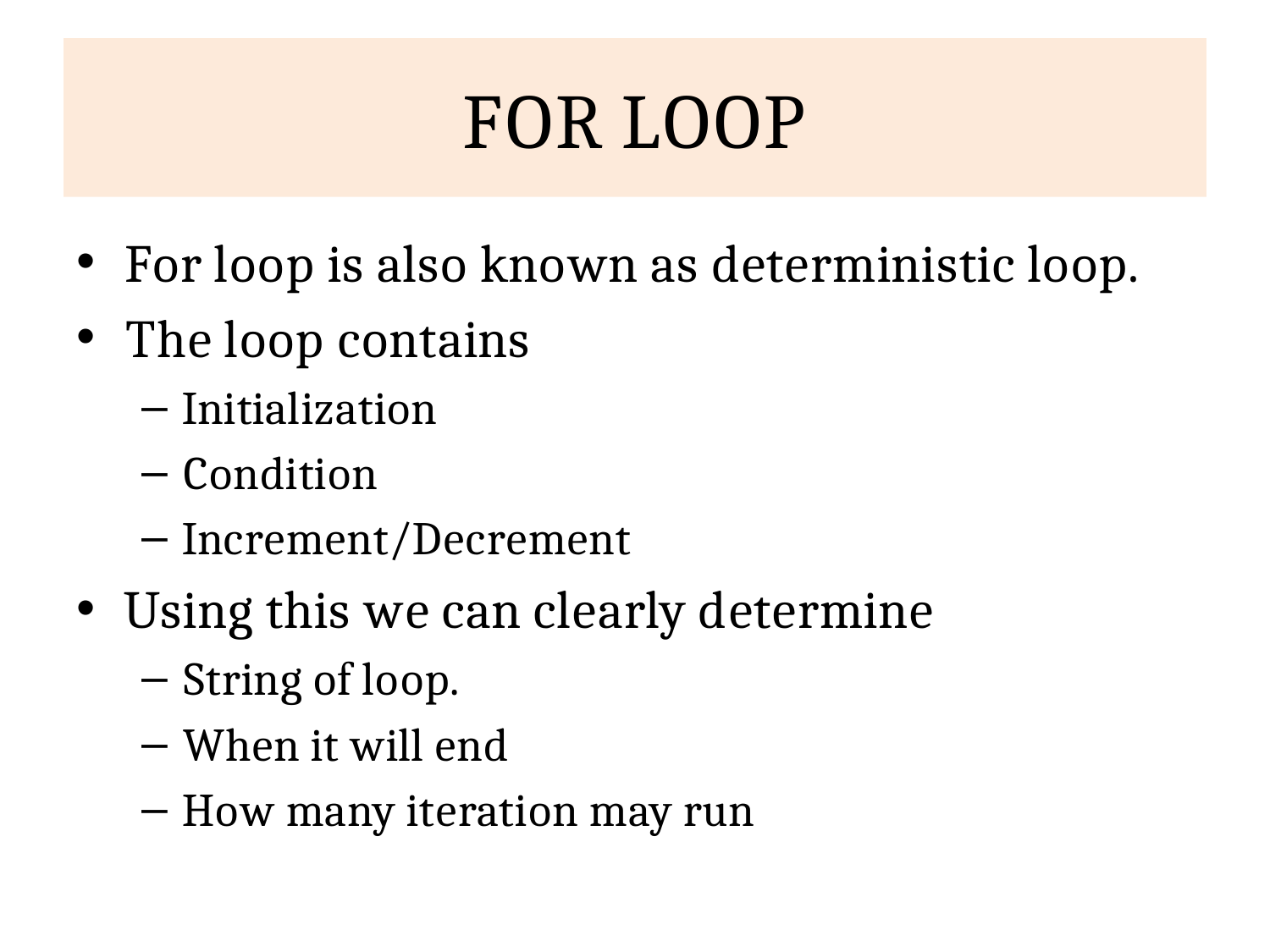

# FOR LOOP
For loop is also known as deterministic loop.
The loop contains
Initialization
Condition
Increment/Decrement
Using this we can clearly determine
String of loop.
When it will end
How many iteration may run